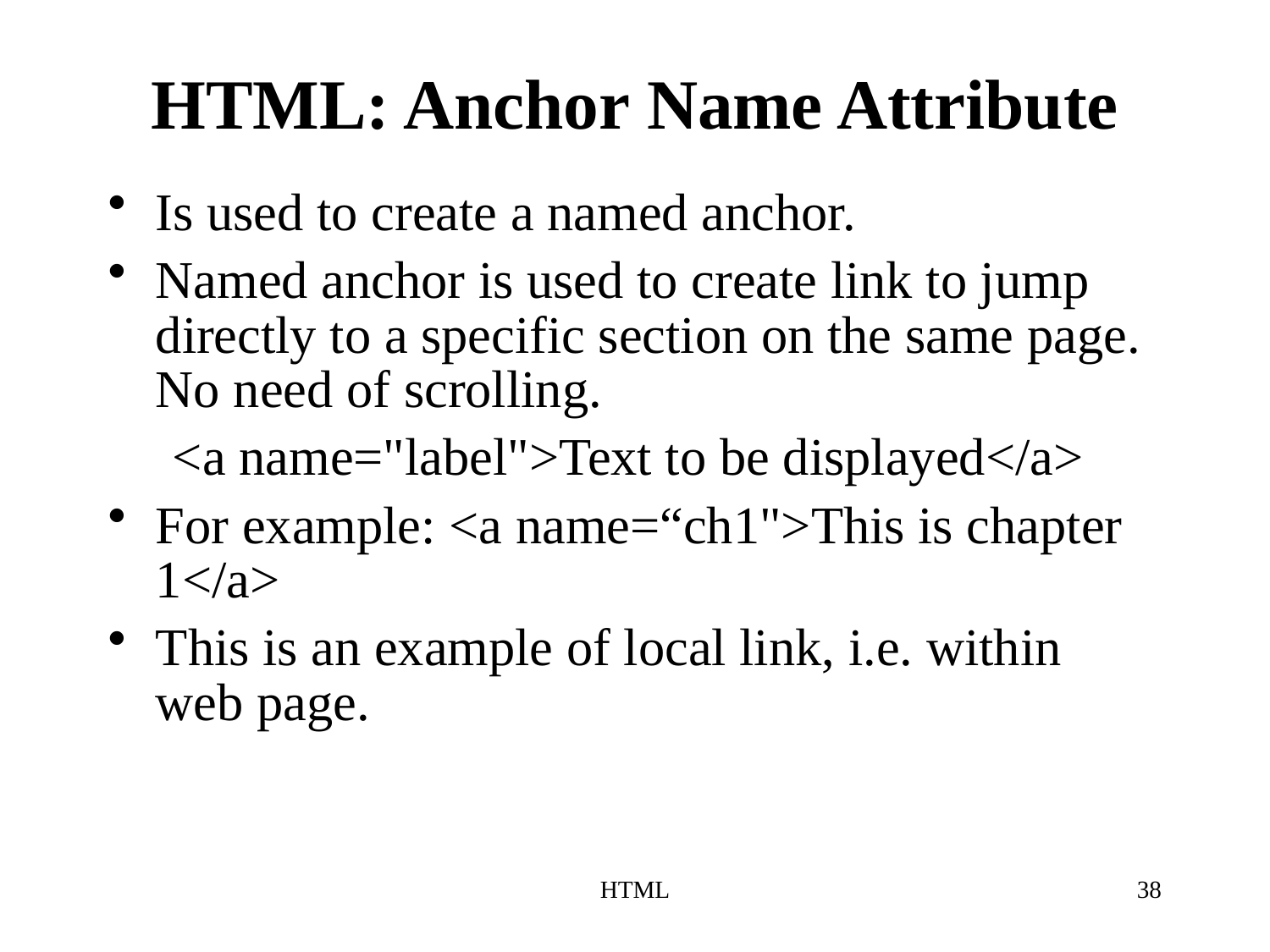

# HTML: Anchor Name Attribute
Is used to create a named anchor.
Named anchor is used to create link to jump directly to a specific section on the same page. No need of scrolling.
<a name="label">Text to be displayed</a>
For example: <a name=“ch1">This is chapter 1</a>
This is an example of local link, i.e. within web page.
HTML
38